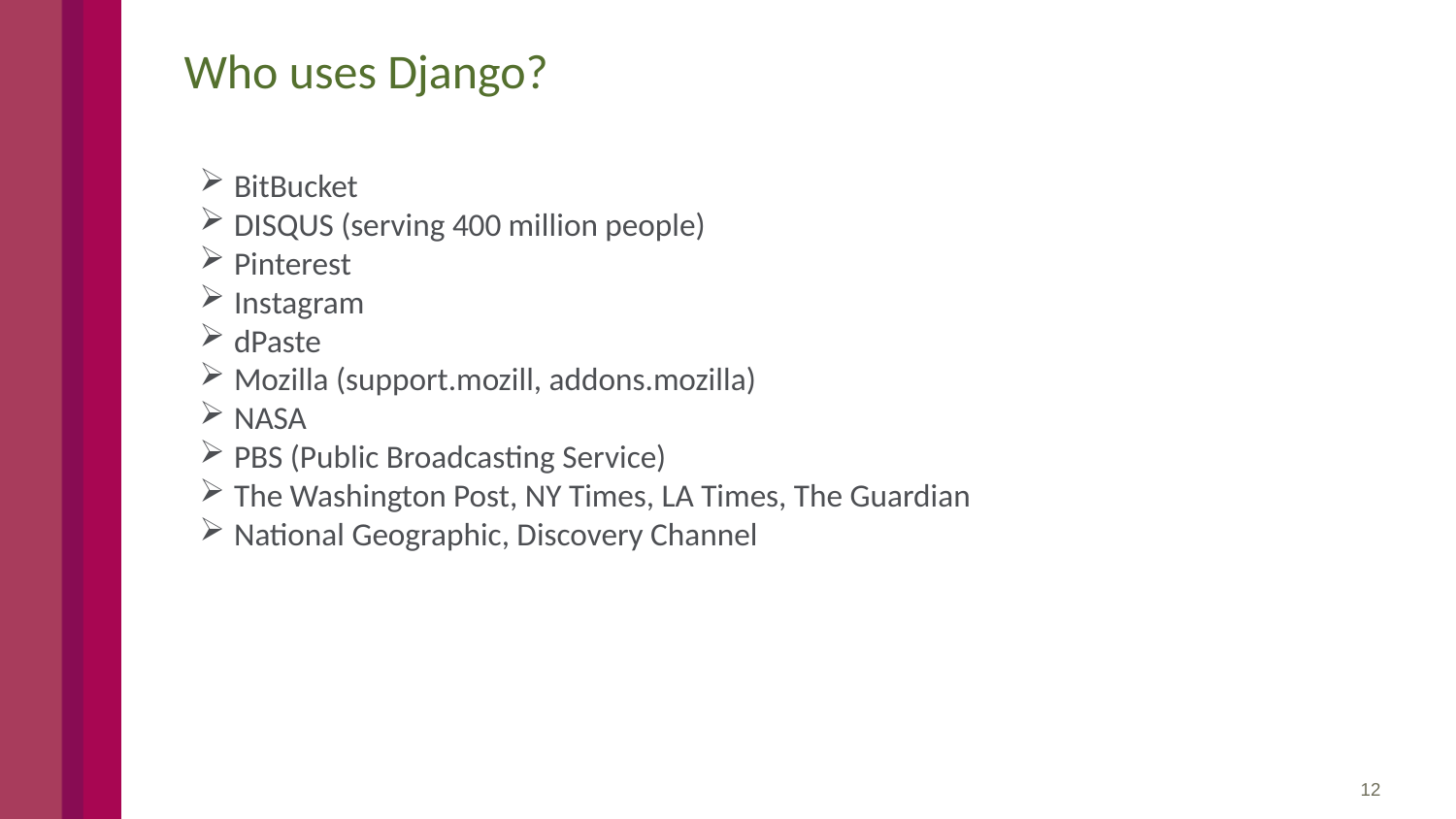

Who uses Django?
BitBucket
DISQUS (serving 400 million people)
Pinterest
Instagram
dPaste
Mozilla (support.mozill, addons.mozilla)
NASA
PBS (Public Broadcasting Service)
The Washington Post, NY Times, LA Times, The Guardian
National Geographic, Discovery Channel

12